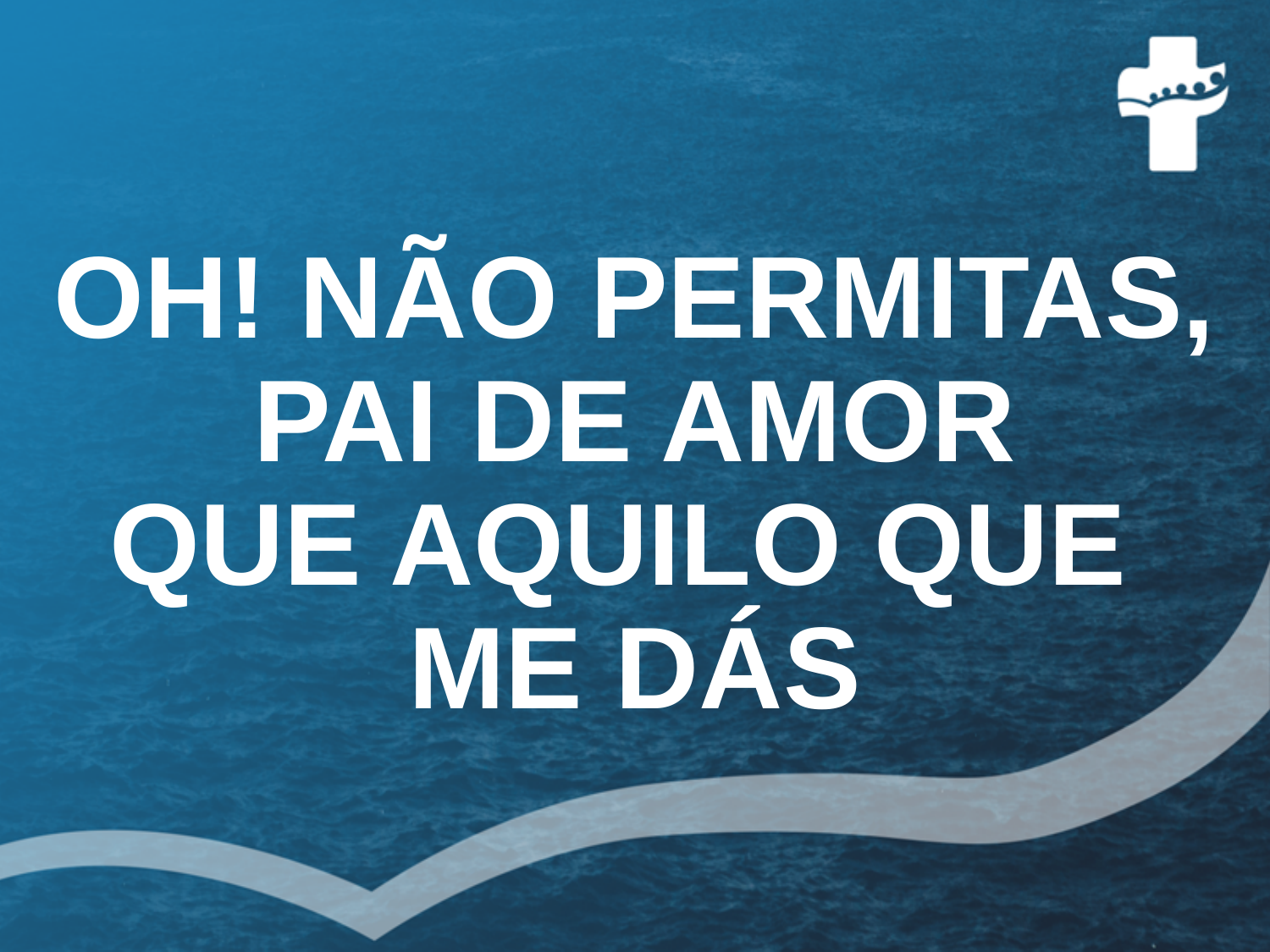

# OH! NÃO PERMITAS, PAI DE AMOR QUE AQUILO QUE ME DÁS